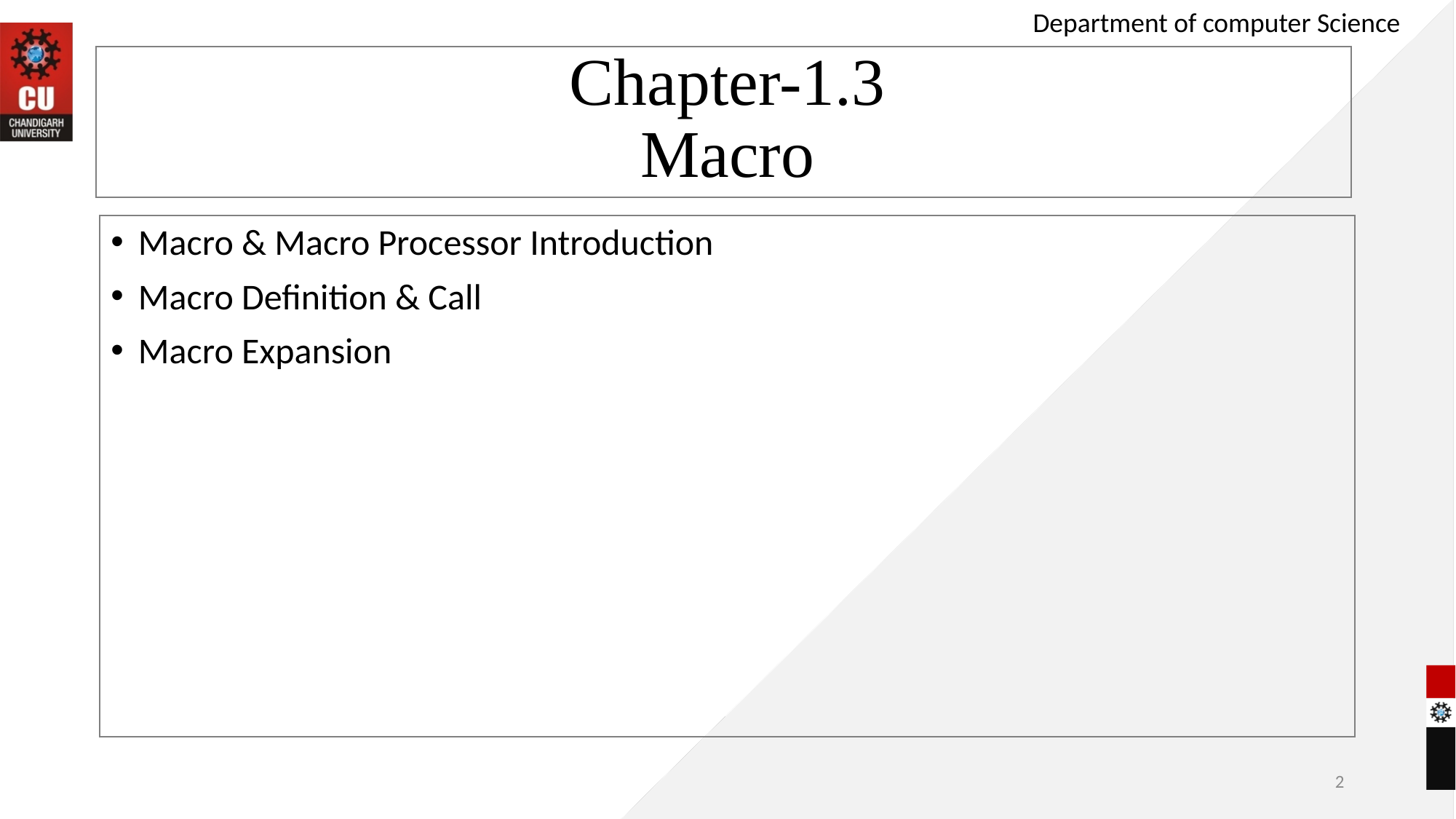

Department of computer Science
# Chapter-1.3 Macro

Macro & Macro Processor Introduction
Macro Definition & Call
Macro Expansion

2